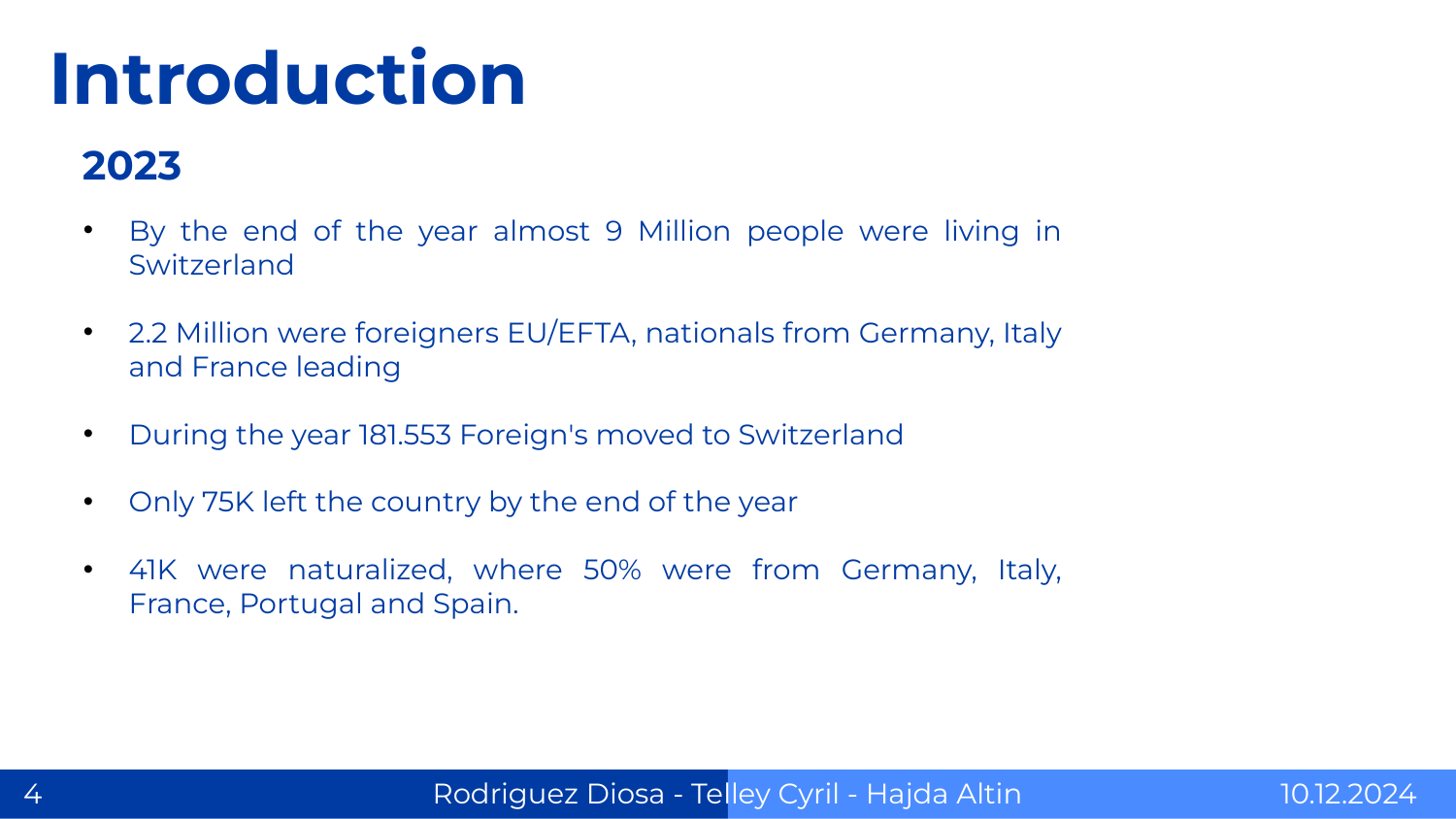

# Introduction
2023

By the end of the year almost 9 Million people were living in Switzerland

2.2 Million were foreigners EU/EFTA, nationals from Germany, Italy and France leading

During the year 181.553 Foreign's moved to Switzerland

Only 75K left the country by the end of the year

41K were naturalized, where 50% were from Germany, Italy, France, Portugal and Spain.

10.12.2024
4
Rodriguez Diosa - Telley Cyril - Hajda Altin